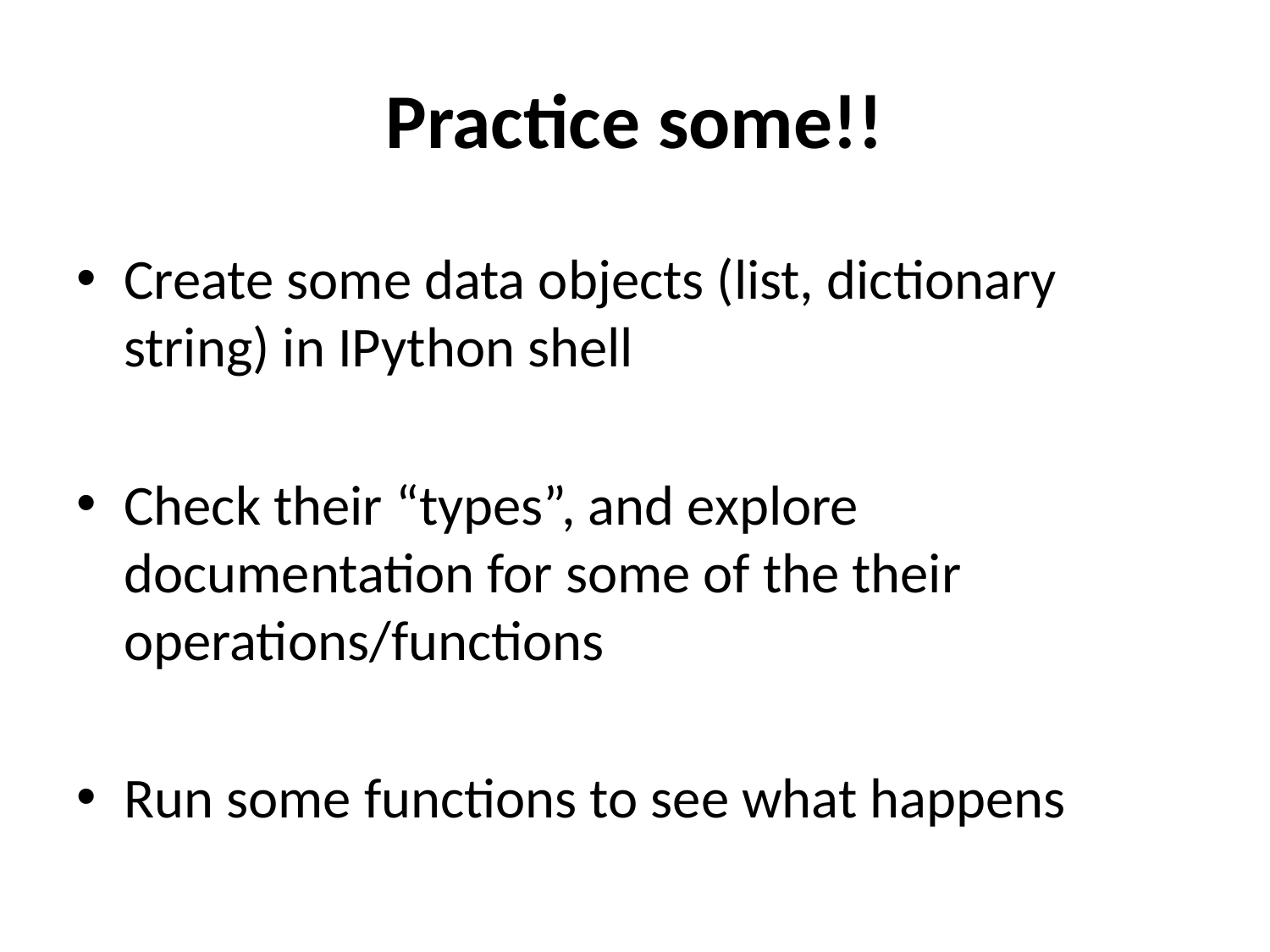

# Practice some!!
Create some data objects (list, dictionary string) in IPython shell

Check their “types”, and explore documentation for some of the their operations/functions

Run some functions to see what happens